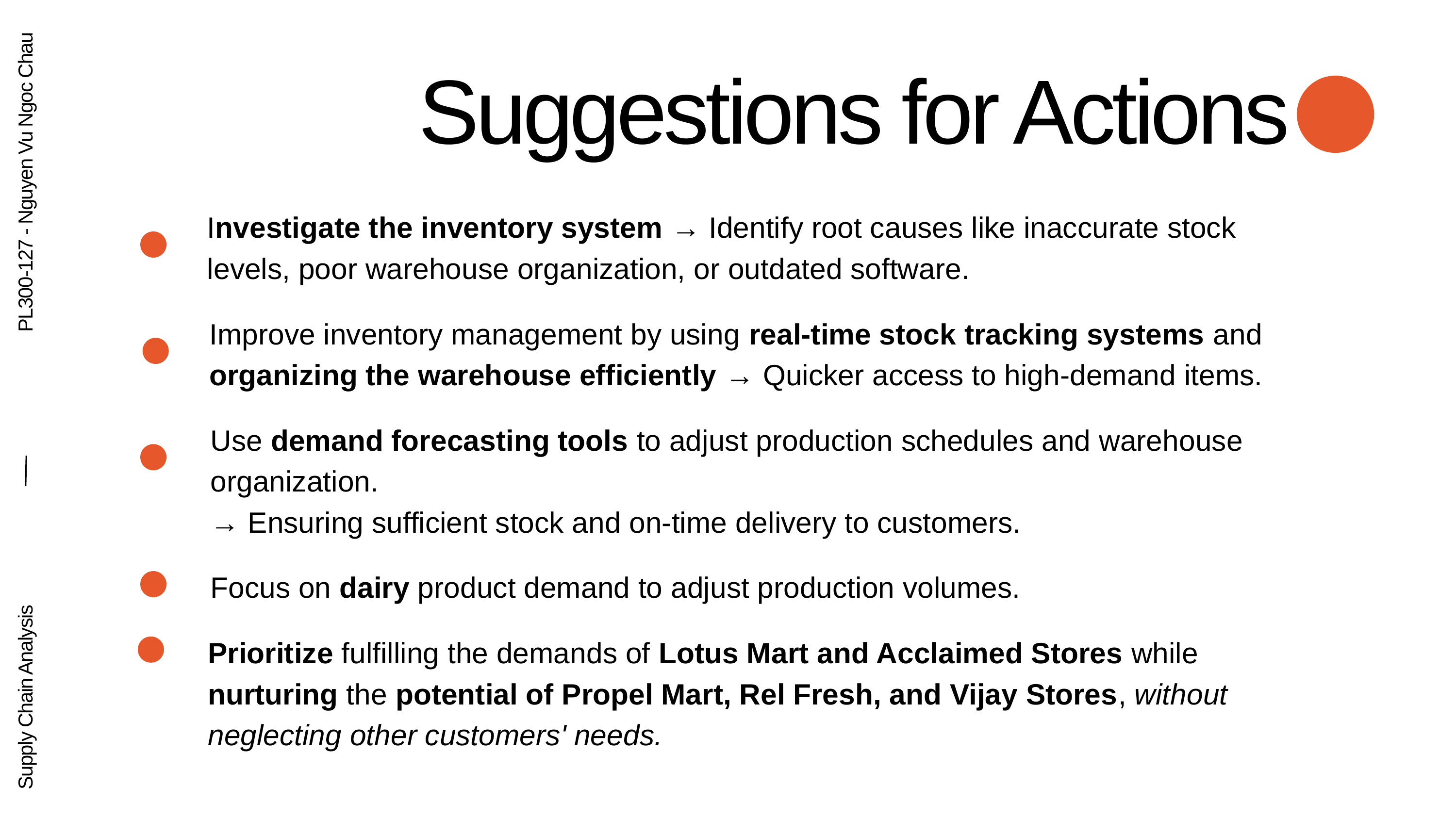

Suggestions for Actions

PL300-127 - Nguyen Vu Ngoc Chau
Investigate the inventory system → Identify root causes like inaccurate stock levels, poor warehouse organization, or outdated software.

Improve inventory management by using real-time stock tracking systems and organizing the warehouse efficiently → Quicker access to high-demand items.

Use demand forecasting tools to adjust production schedules and warehouse organization.
→ Ensuring sufficient stock and on-time delivery to customers.

Focus on dairy product demand to adjust production volumes.

Prioritize fulfilling the demands of Lotus Mart and Acclaimed Stores while nurturing the potential of Propel Mart, Rel Fresh, and Vijay Stores, without neglecting other customers' needs.

Supply Chain Analysis